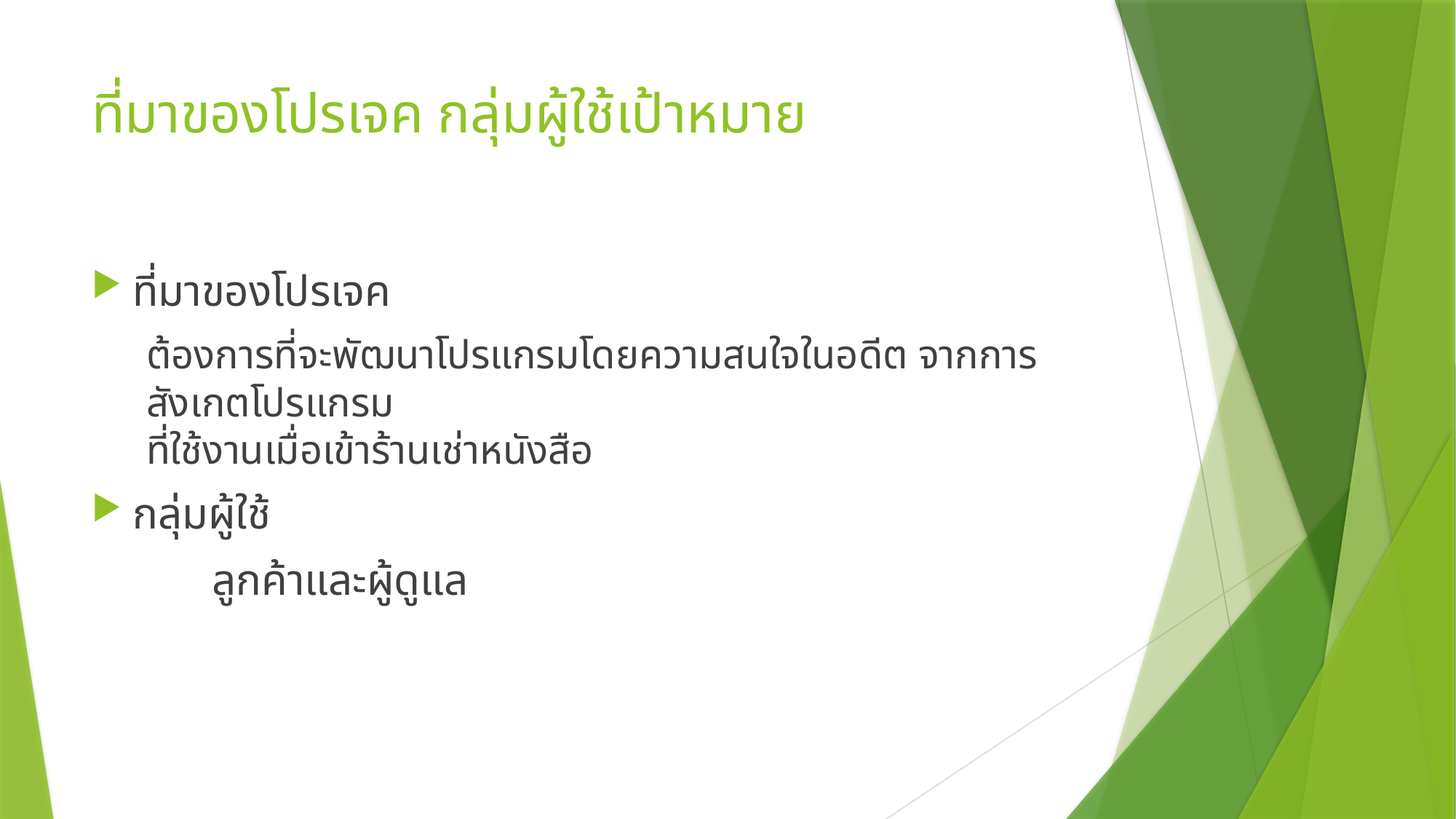

# ที่มาของโปรเจค กลุ่มผู้ใช้เป้าหมาย
ที่มาของโปรเจค
ต้องการที่จะพัฒนาโปรแกรมโดยความสนใจในอดีต จากการสังเกตโปรแกรม
ที่ใช้งานเมื่อเข้าร้านเช่าหนังสือ
กลุ่มผู้ใช้
	 ลูกค้าและผู้ดูแล